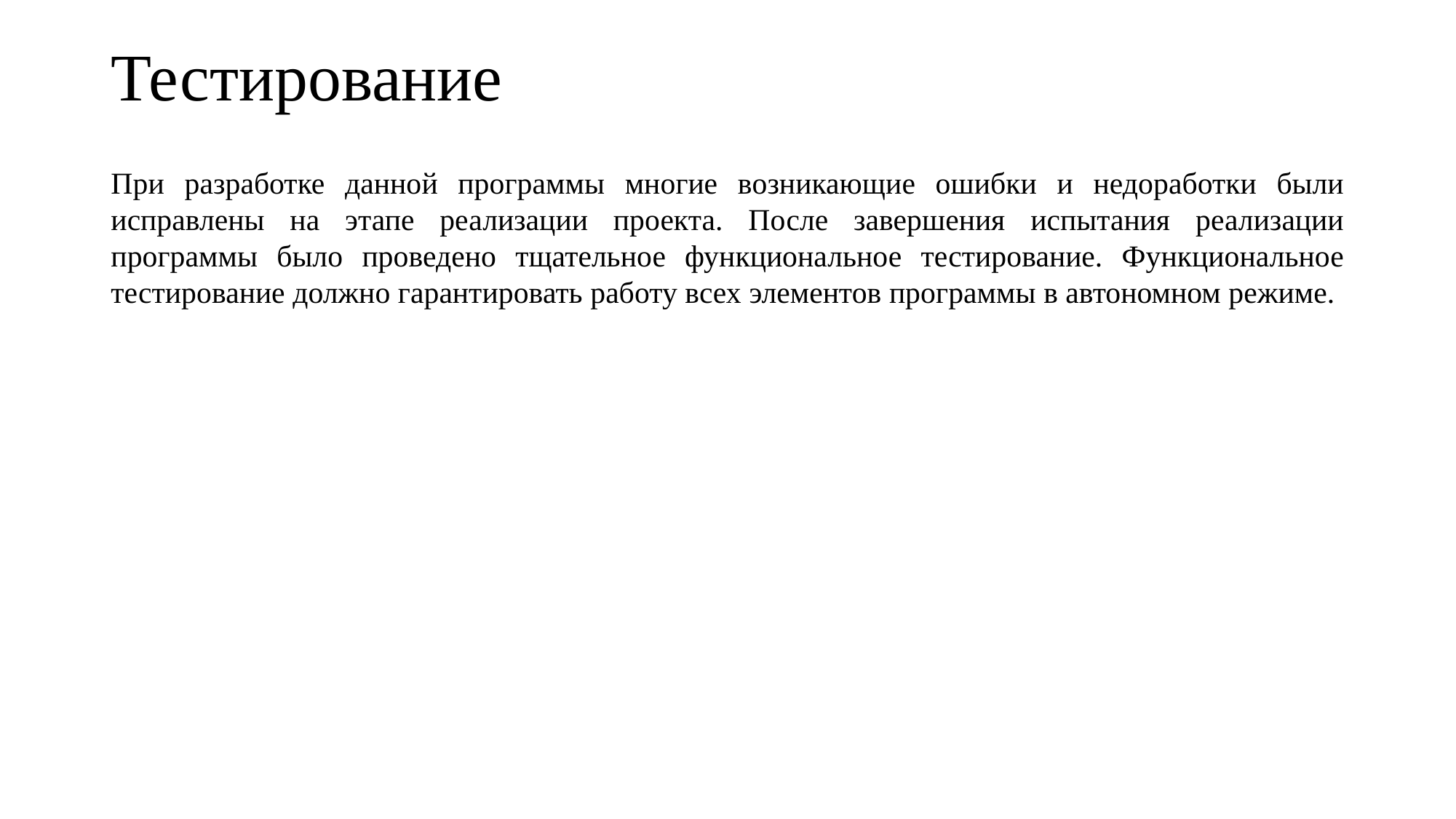

# Тестирование
При разработке данной программы многие возникающие ошибки и недоработки были исправлены на этапе реализации проекта. После завершения испытания реализации программы было проведено тщательное функциональное тестирование. Функциональное тестирование должно гарантировать работу всех элементов программы в автономном режиме.